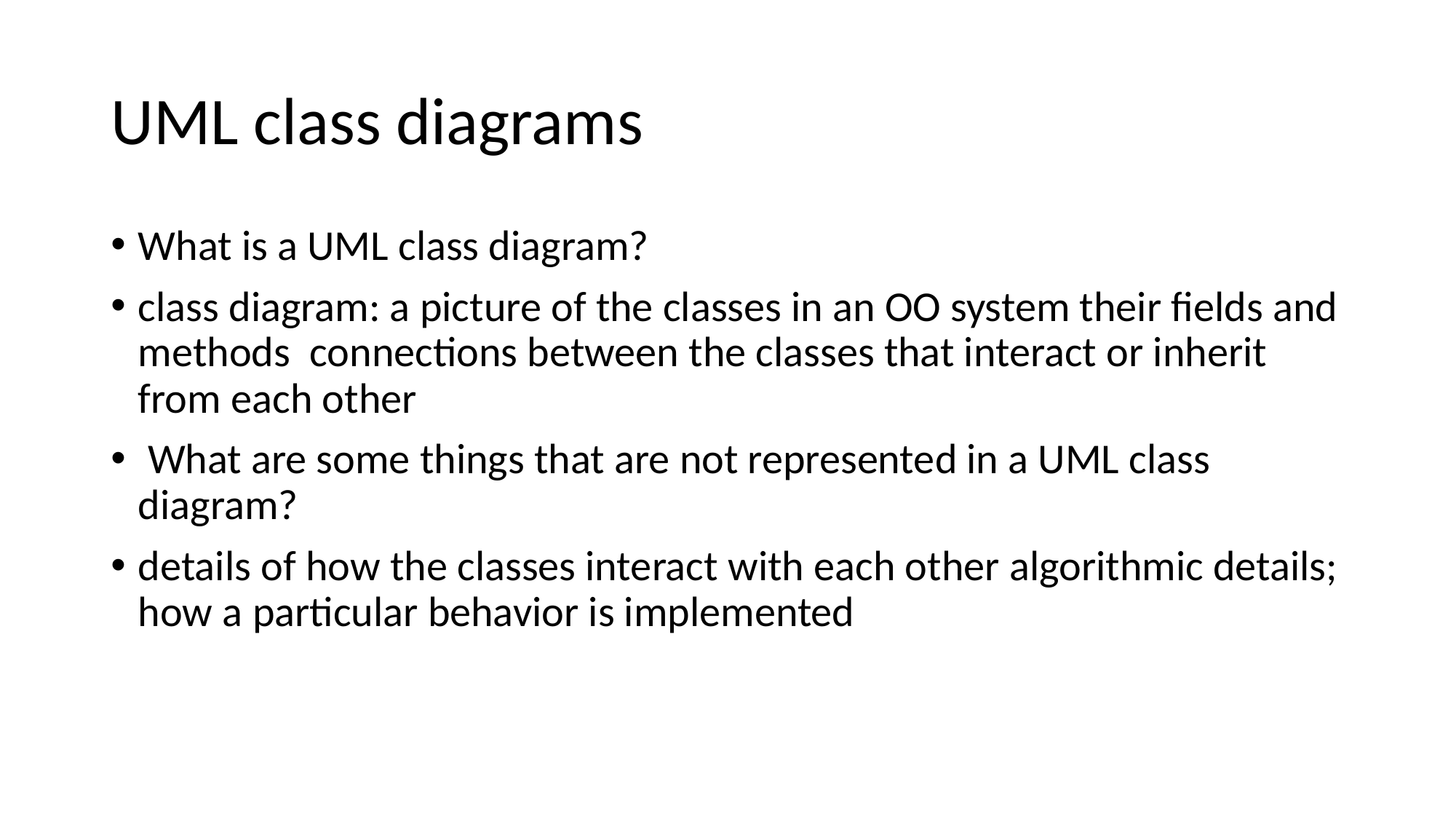

# UML class diagrams
What is a UML class diagram?
class diagram: a picture of the classes in an OO system their fields and methods  connections between the classes that interact or inherit from each other
 What are some things that are not represented in a UML class diagram?
details of how the classes interact with each other algorithmic details; how a particular behavior is implemented